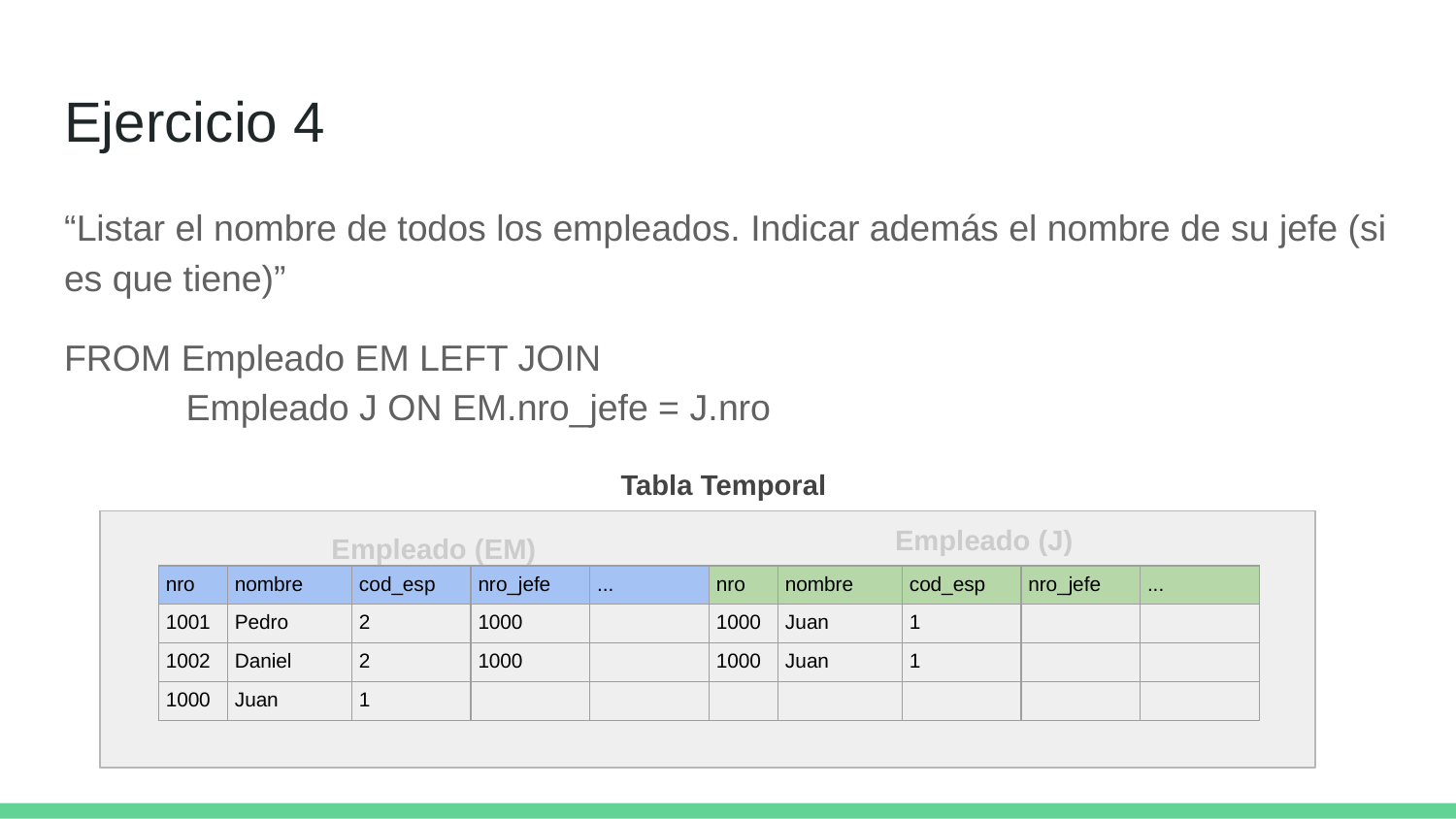

# Ejercicio 4
“Listar el nombre de todos los empleados. Indicar además el nombre de su jefe (si es que tiene)”
FROM Empleado EM LEFT JOIN
            Empleado J ON EM.nro_jefe = J.nro

Tabla Temporal
Empleado (J)

Empleado (EM)
| nro | nombre | cod\_esp | nro\_jefe | ... |
| --- | --- | --- | --- | --- |
| 1001 | Pedro | 2 | 1000 |  |
| 1002 | Daniel | 2 | 1000 |  |
| 1000 | Juan | 1 |  |  |
| nro | nombre | cod\_esp | nro\_jefe | ... |
| --- | --- | --- | --- | --- |
| 1000 | Juan | 1 |  |  |
| 1000 | Juan | 1 |  |  |
|  |  |  |  |  |